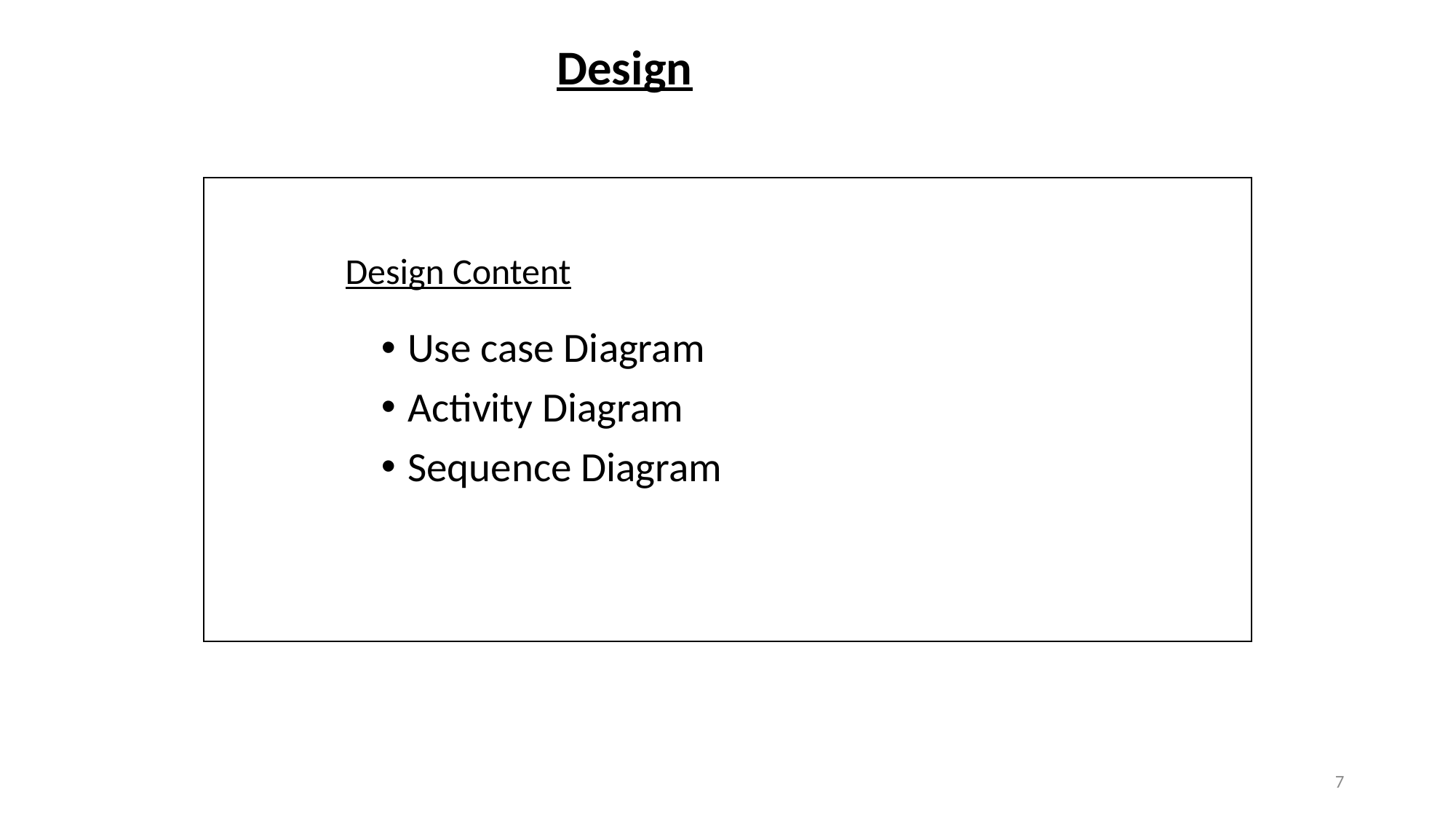

Design

# Design Content
Use case Diagram
Activity Diagram
Sequence Diagram
7